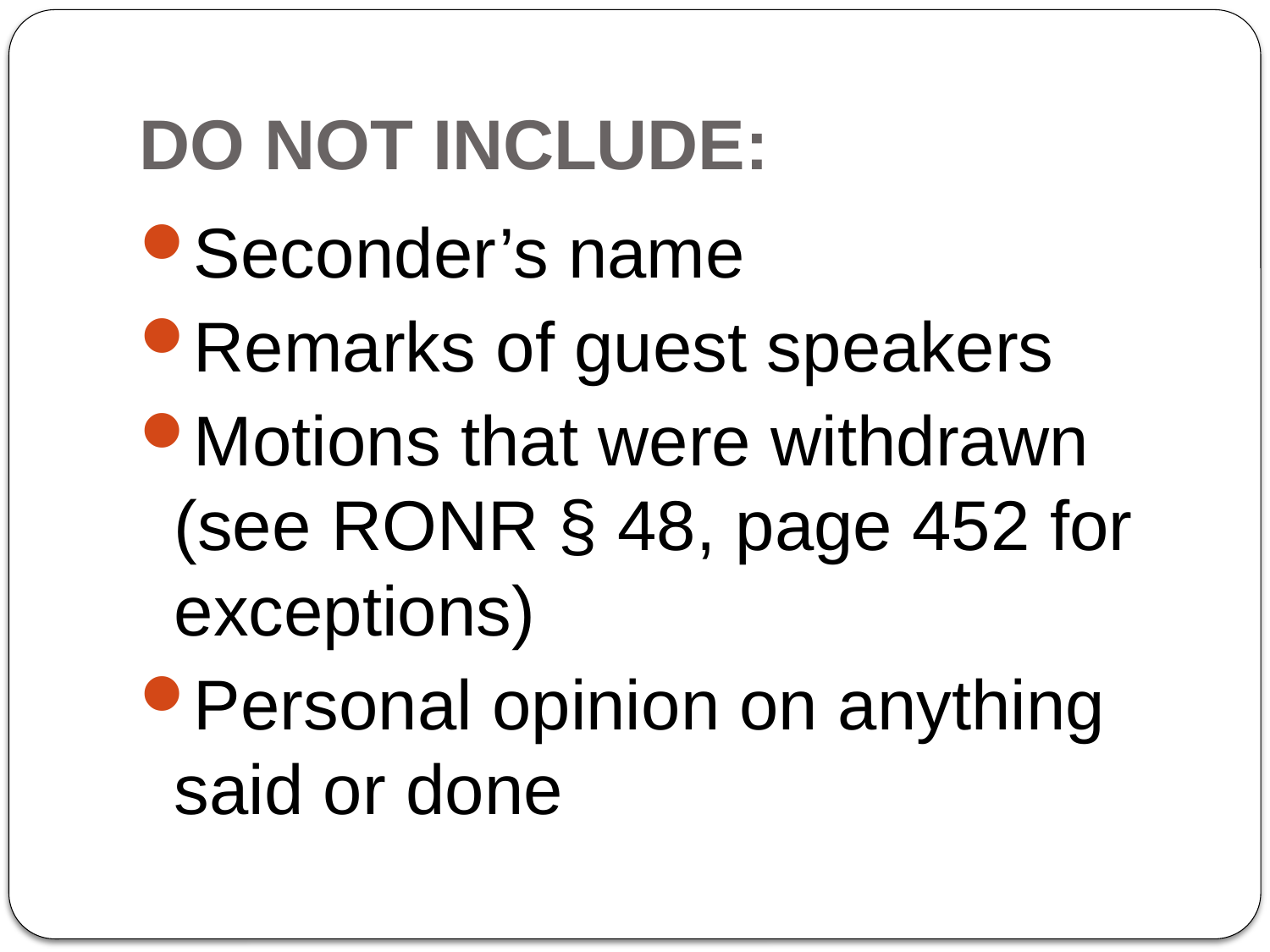

# DO NOT INCLUDE:
Seconder’s name
Remarks of guest speakers
Motions that were withdrawn (see RONR § 48, page 452 for exceptions)
Personal opinion on anything said or done